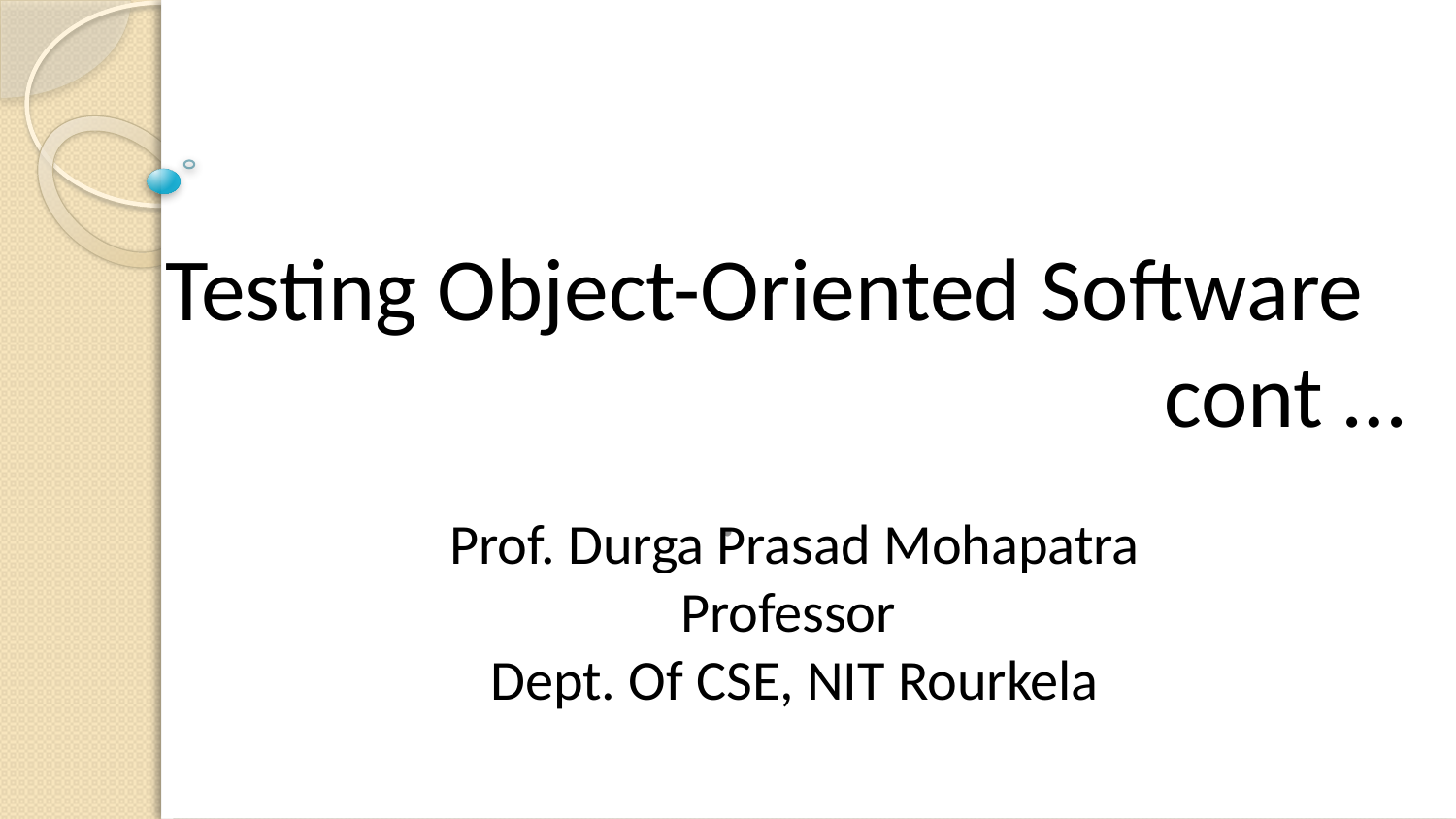

Testing Object-Oriented Software   cont …
.
Prof. Durga Prasad Mohapatra
Professor
Dept. Of CSE, NIT Rourkela